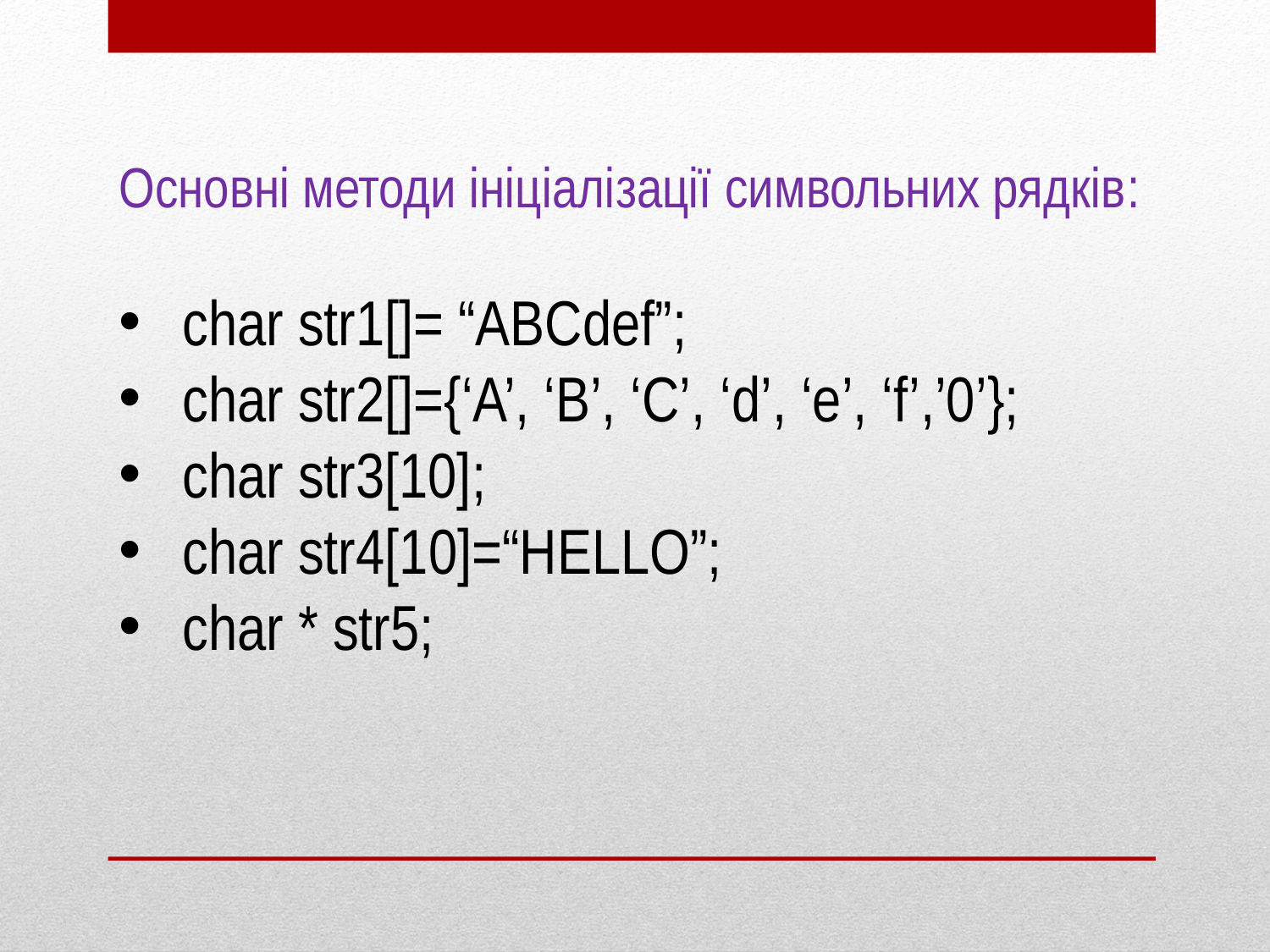

Основні методи ініціалізації символьних рядків:

char str1[]= “ABCdef”;
char str2[]={‘A’, ‘B’, ‘C’, ‘d’, ‘e’, ‘f’,’0’};
char str3[10];
char str4[10]=“HELLO”;
char * str5;